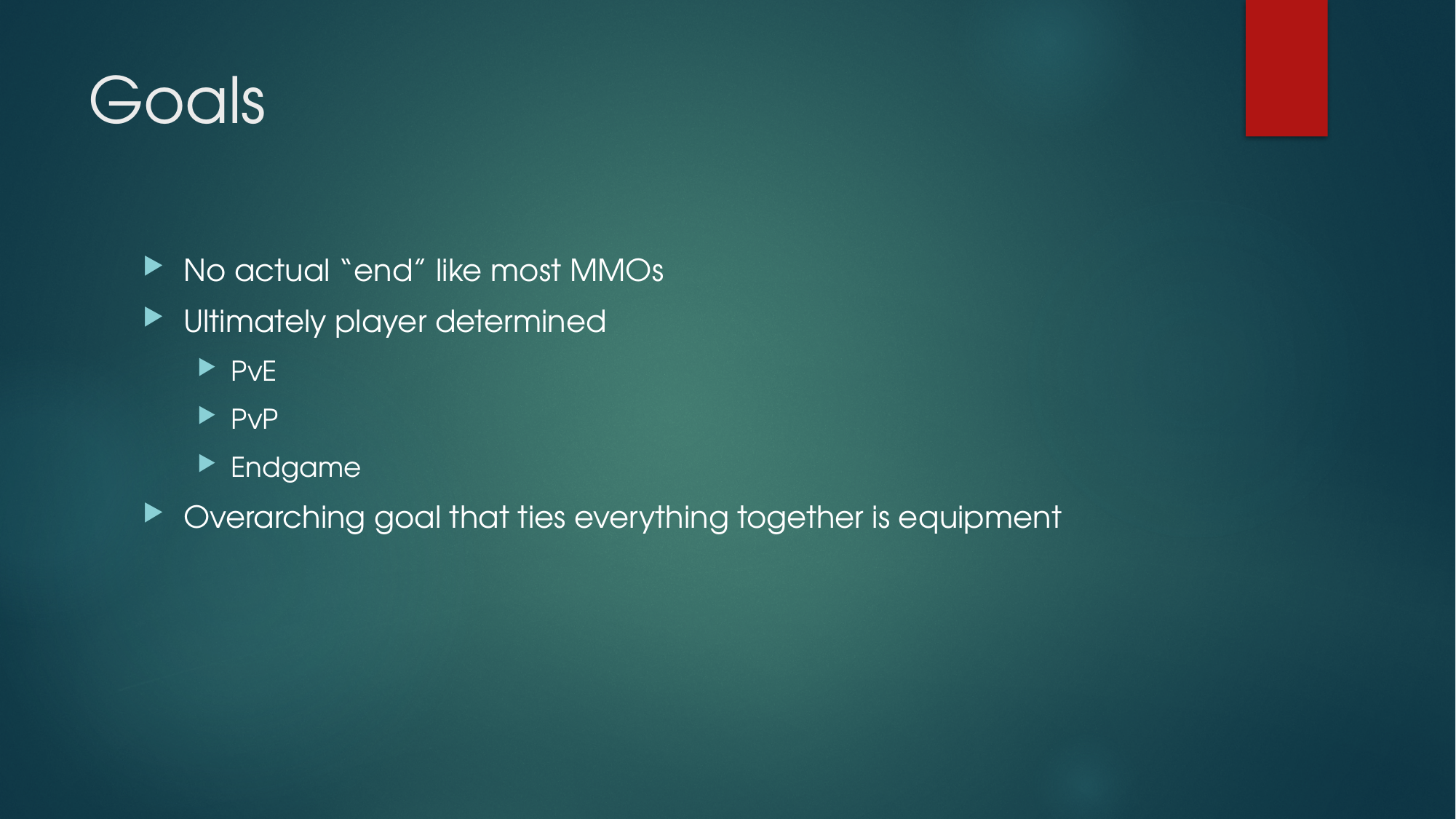

# Goals
No actual “end” like most MMOs
Ultimately player determined
PvE
PvP
Endgame
Overarching goal that ties everything together is equipment